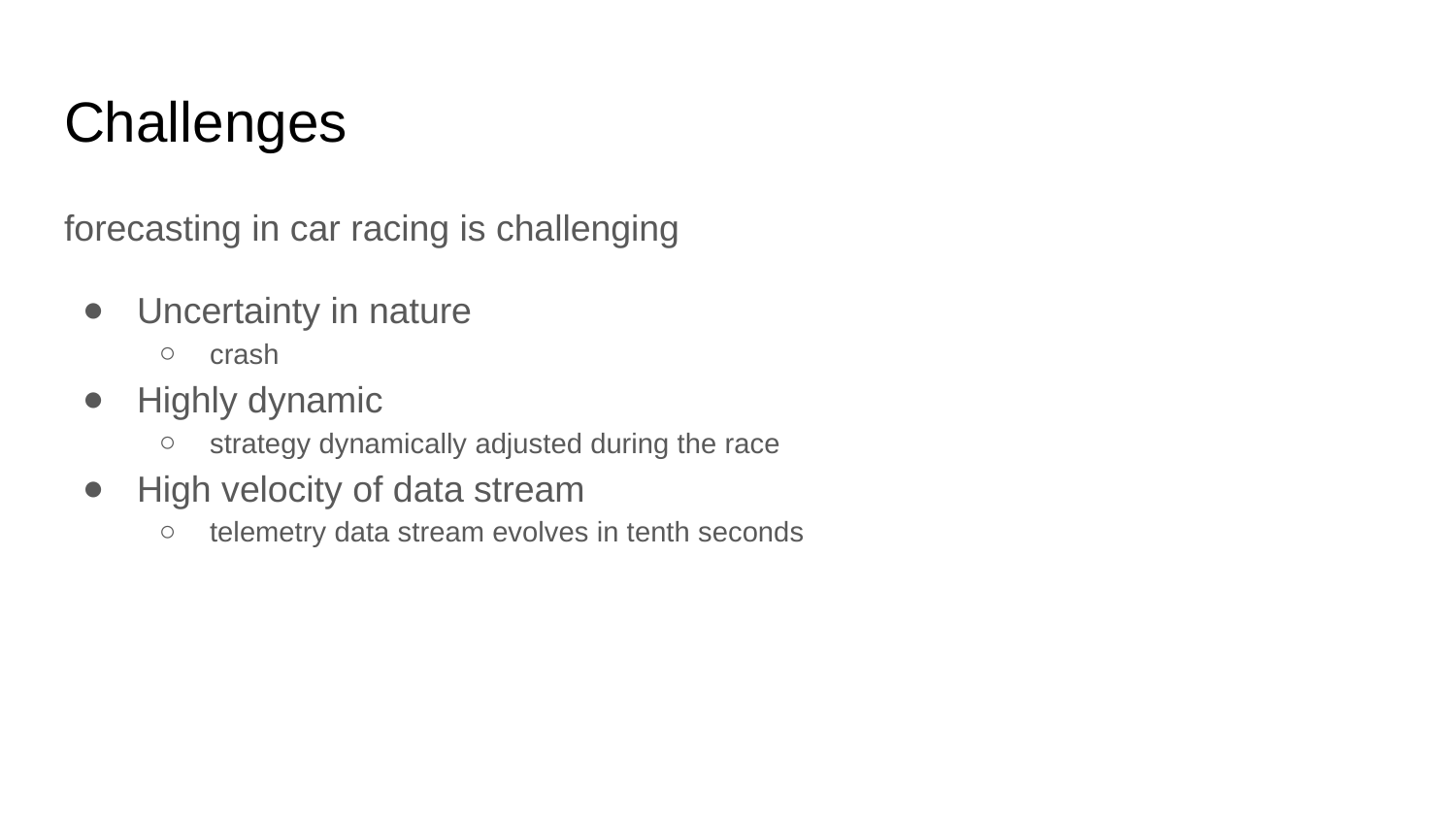

# Challenges
forecasting in car racing is challenging
Uncertainty in nature
crash
Highly dynamic
strategy dynamically adjusted during the race
High velocity of data stream
telemetry data stream evolves in tenth seconds